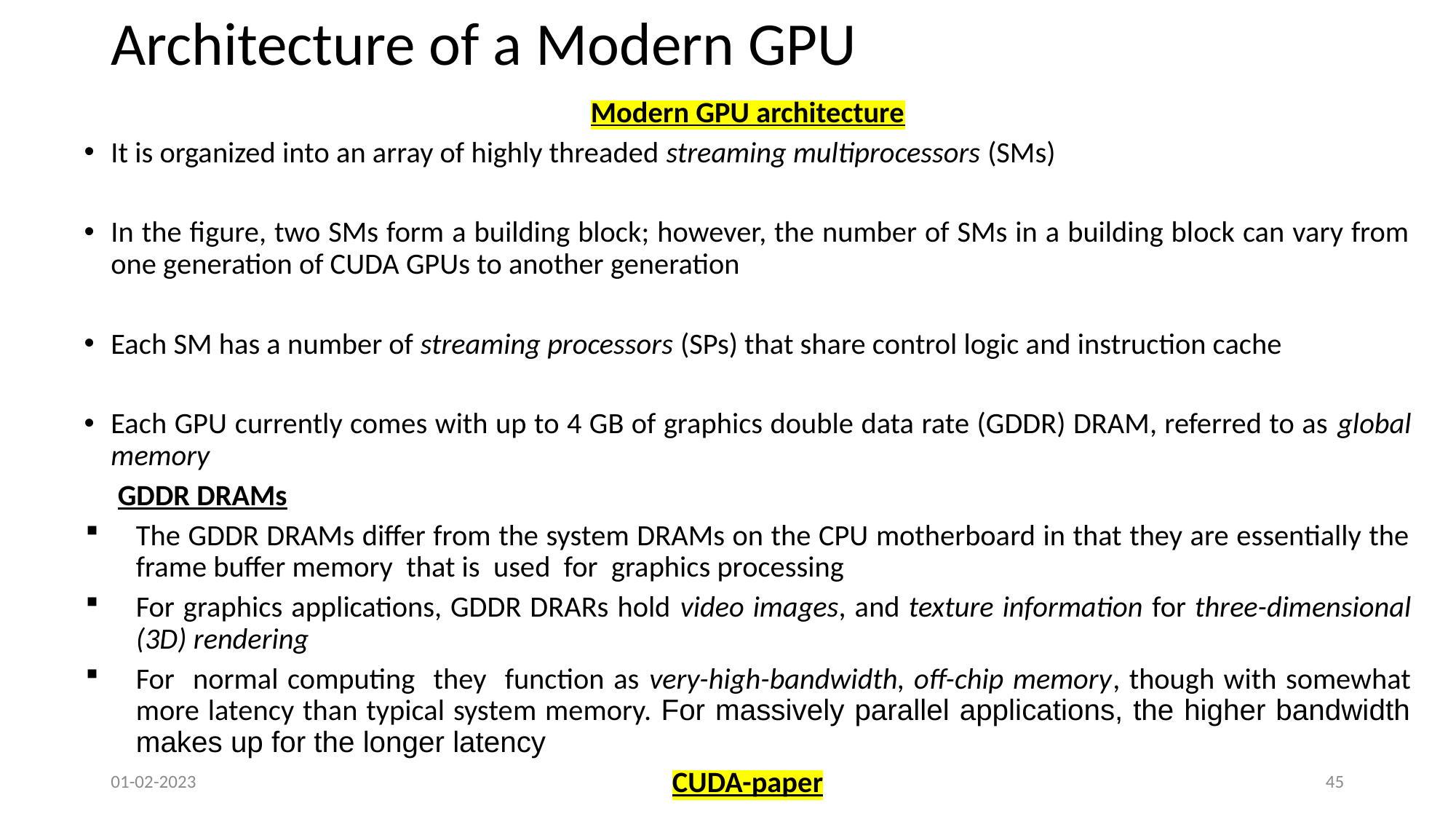

# Architecture of a Modern GPU
Modern GPU architecture
It is organized into an array of highly threaded streaming multiprocessors (SMs)

In the figure, two SMs form a building block; however, the number of SMs in a building block can vary from one generation of CUDA GPUs to another generation

Each SM has a number of streaming processors (SPs) that share control logic and instruction cache

Each GPU currently comes with up to 4 GB of graphics double data rate (GDDR) DRAM, referred to as global memory
     GDDR DRAMs
The GDDR DRAMs differ from the system DRAMs on the CPU motherboard in that they are essentially the frame buffer memory  that is  used  for  graphics processing
For graphics applications, GDDR DRARs hold video images, and texture information for three-dimensional (3D) rendering
For  normal computing  they  function as very-high-bandwidth, off-chip memory, though with somewhat more latency than typical system memory. For massively parallel applications, the higher bandwidth makes up for the longer latency
CUDA-paper

01-02-2023
45